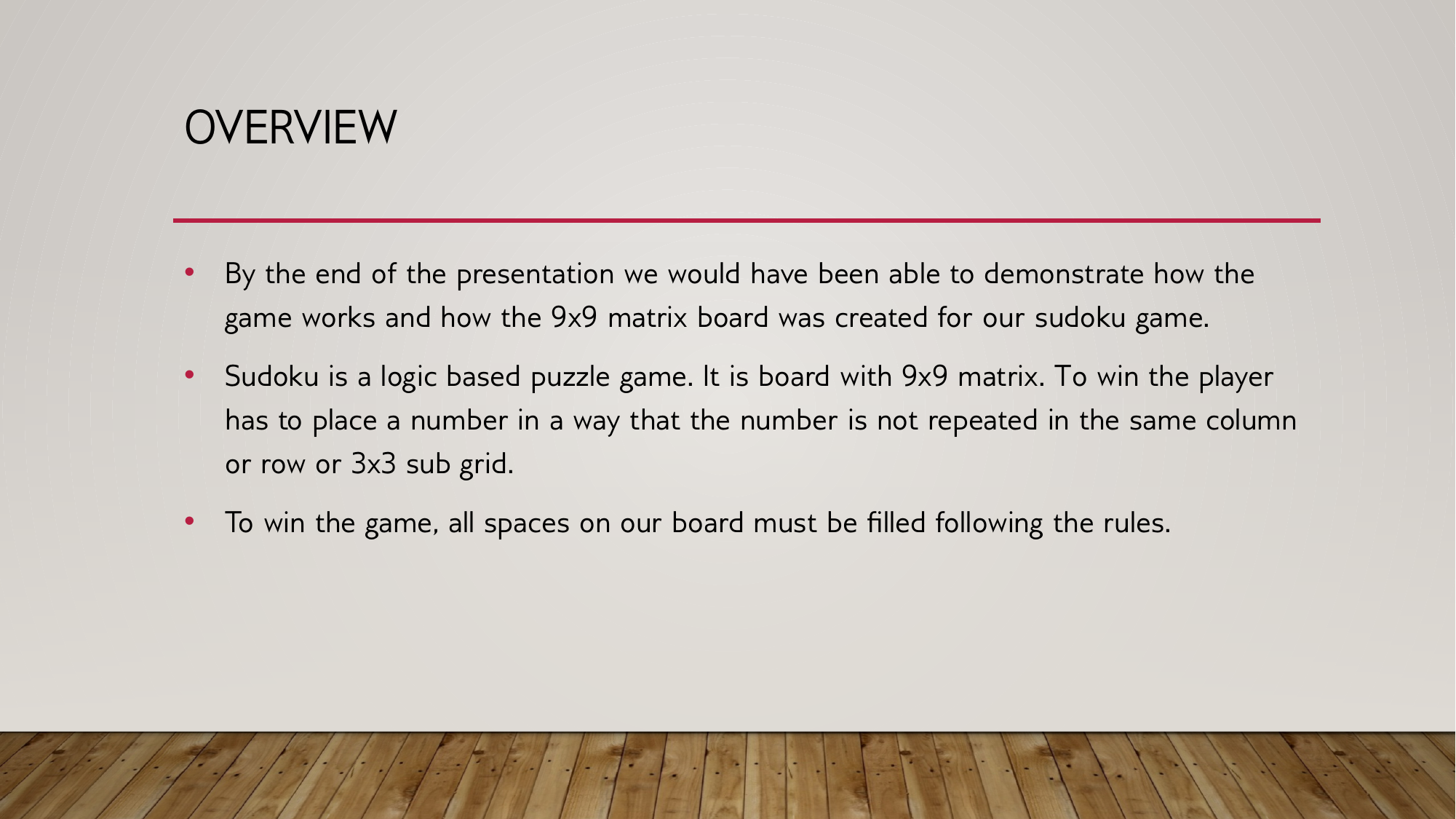

# Overview
By the end of the presentation we would have been able to demonstrate how the game works and how the 9x9 matrix board was created for our sudoku game.
Sudoku is a logic based puzzle game. It is board with 9x9 matrix. To win the player has to place a number in a way that the number is not repeated in the same column or row or 3x3 sub grid.
To win the game, all spaces on our board must be filled following the rules.